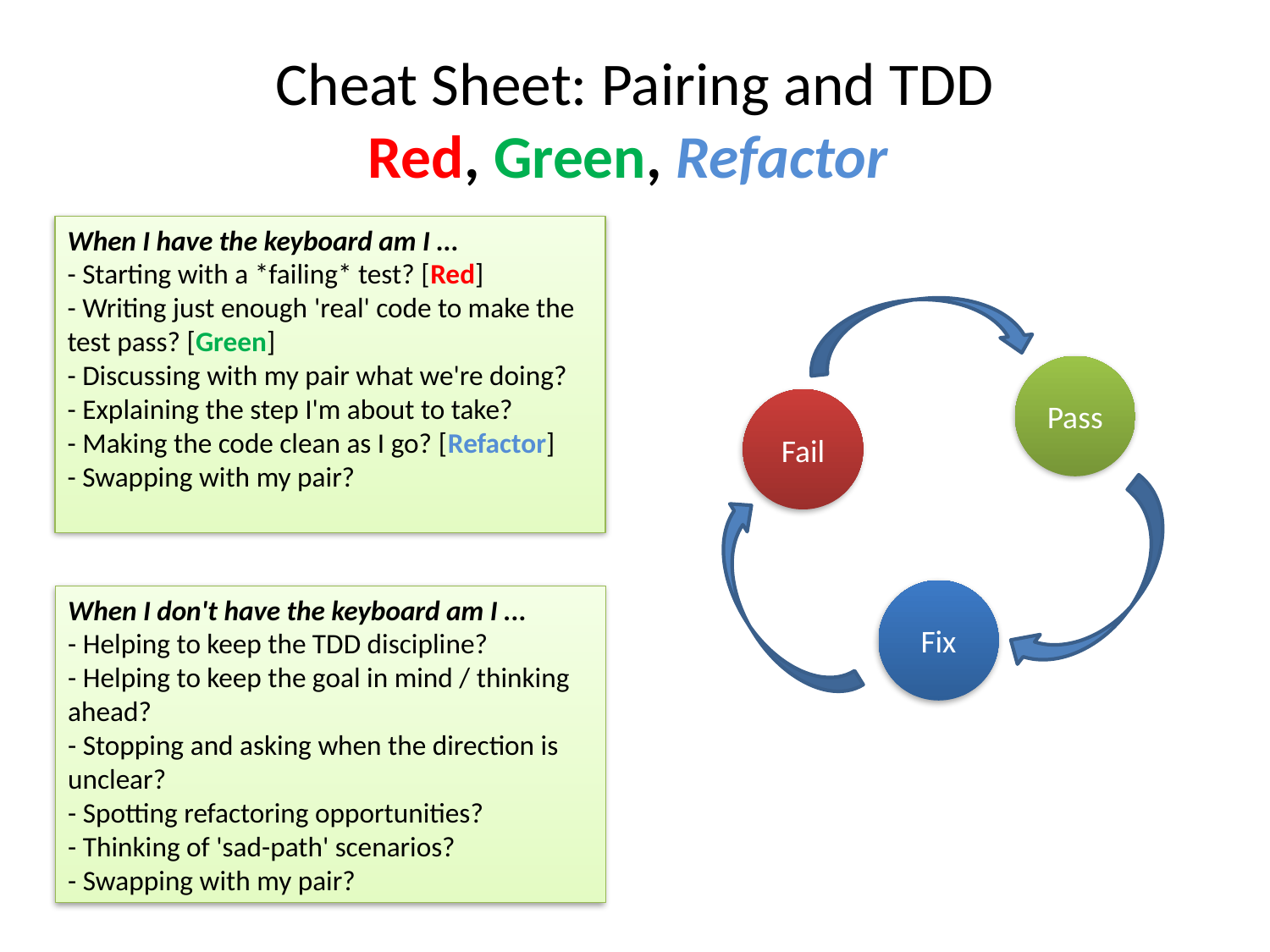

# Cheat Sheet: Pairing and TDD Red, Green, Refactor
When I have the keyboard am I ...
- Starting with a *failing* test? [Red]
- Writing just enough 'real' code to make the test pass? [Green]
- Discussing with my pair what we're doing?
- Explaining the step I'm about to take?
- Making the code clean as I go? [Refactor]
- Swapping with my pair?

Pass
Fail

Fix
When I don't have the keyboard am I ...
- Helping to keep the TDD discipline?
- Helping to keep the goal in mind / thinking ahead?
- Stopping and asking when the direction is unclear?
- Spotting refactoring opportunities?
- Thinking of 'sad-path' scenarios?
- Swapping with my pair?